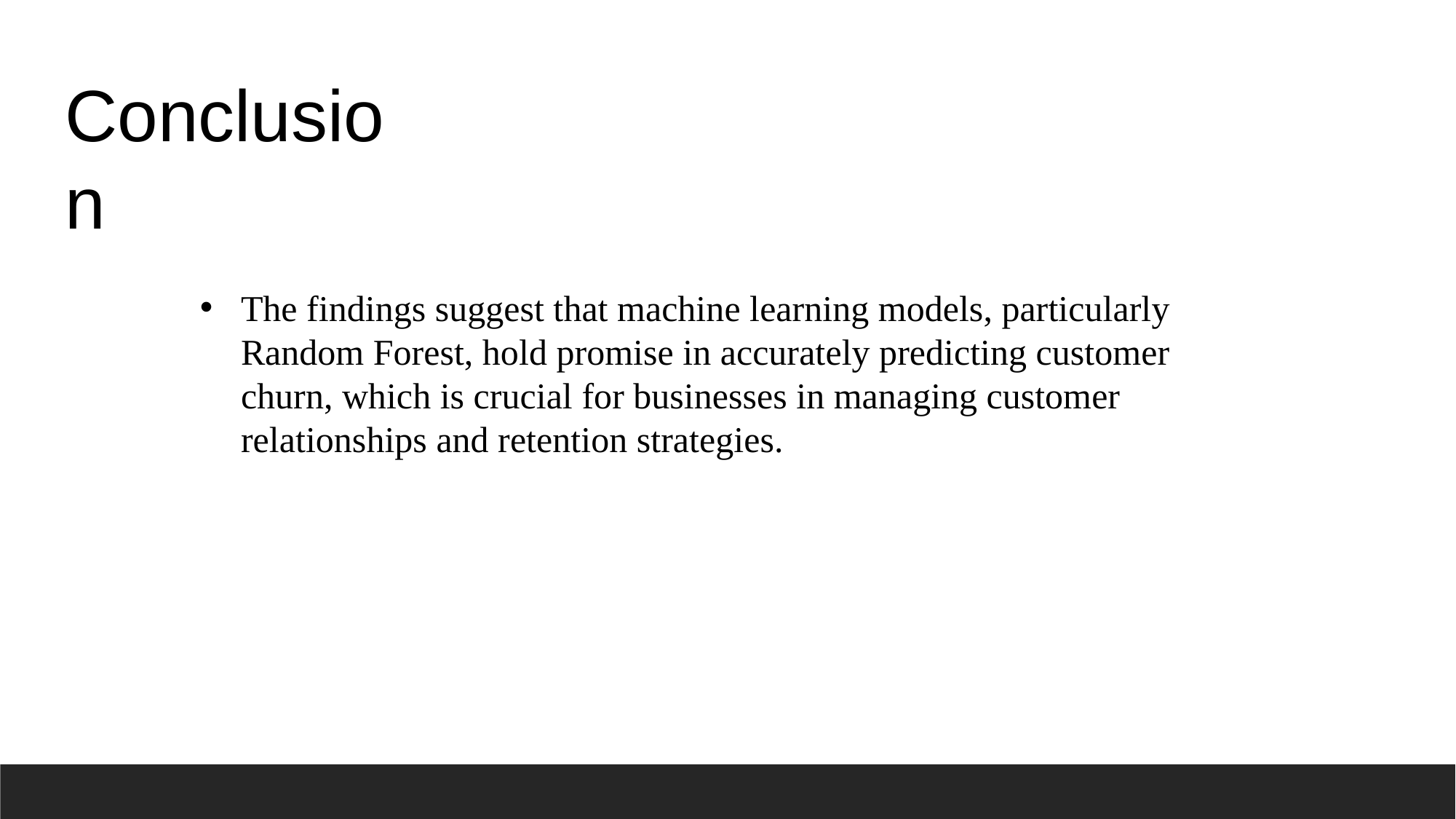

Conclusion
The findings suggest that machine learning models, particularly Random Forest, hold promise in accurately predicting customer churn, which is crucial for businesses in managing customer relationships and retention strategies.